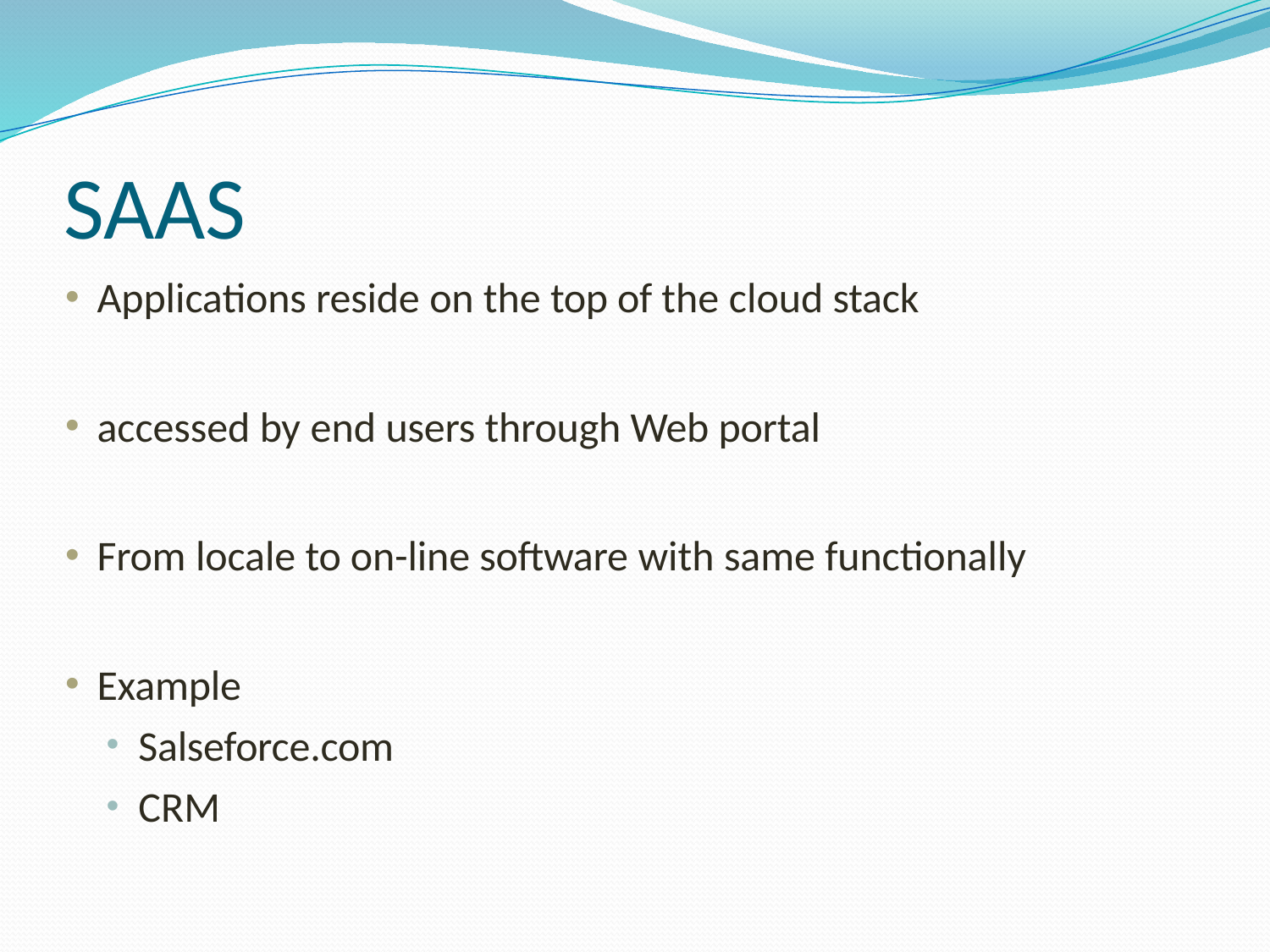

# SAAS
Applications reside on the top of the cloud stack

accessed by end users through Web portal

From locale to on-line software with same functionally

Example
Salseforce.com
CRM